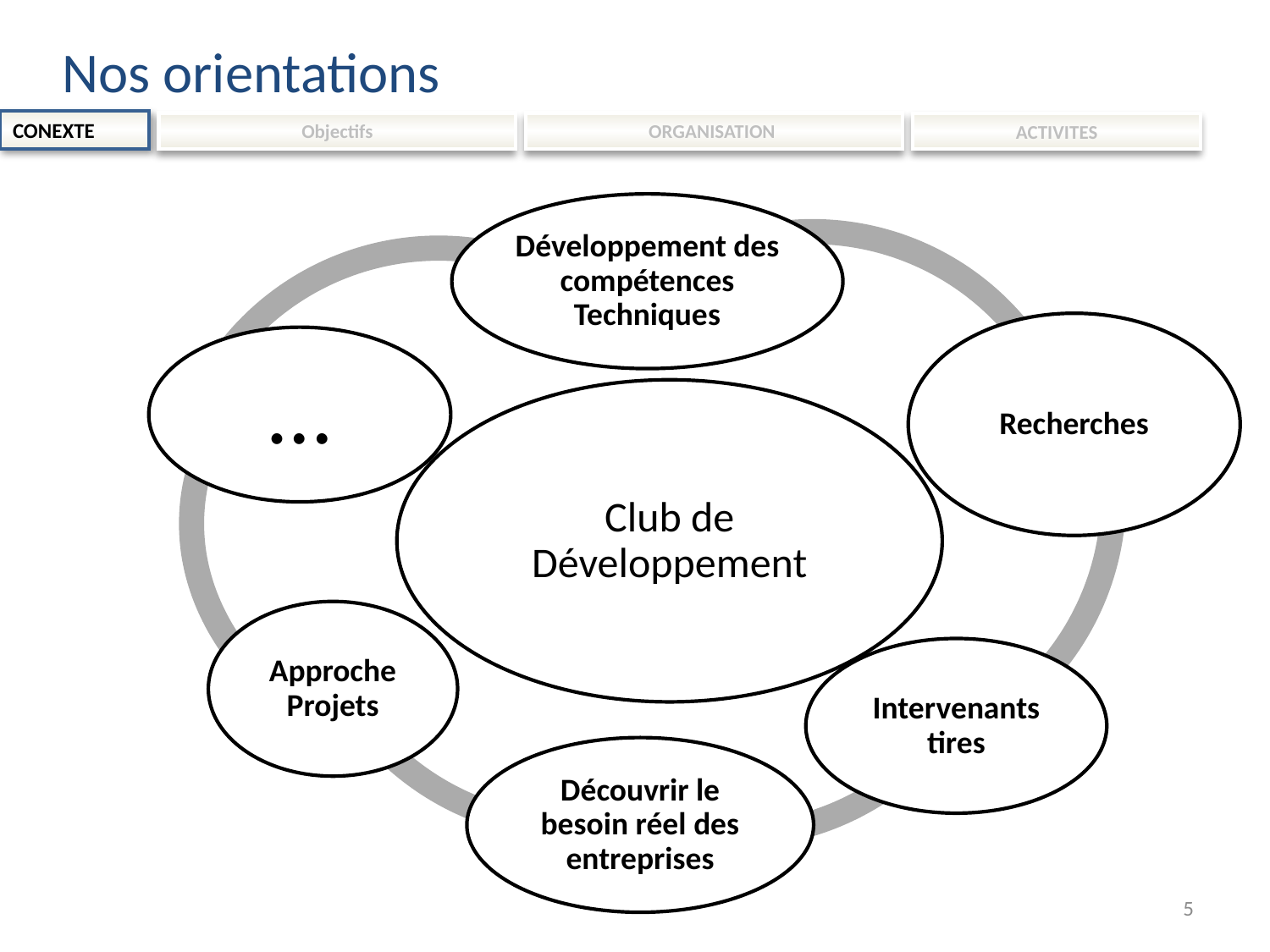

Nos orientations
CONEXTE
Objectifs
ORGANISATION
ACTIVITES
Club de Développement
Développement des compétences Techniques
Recherches
Intervenants tires
Découvrir le besoin réel des entreprises
Approche Projets
…
5